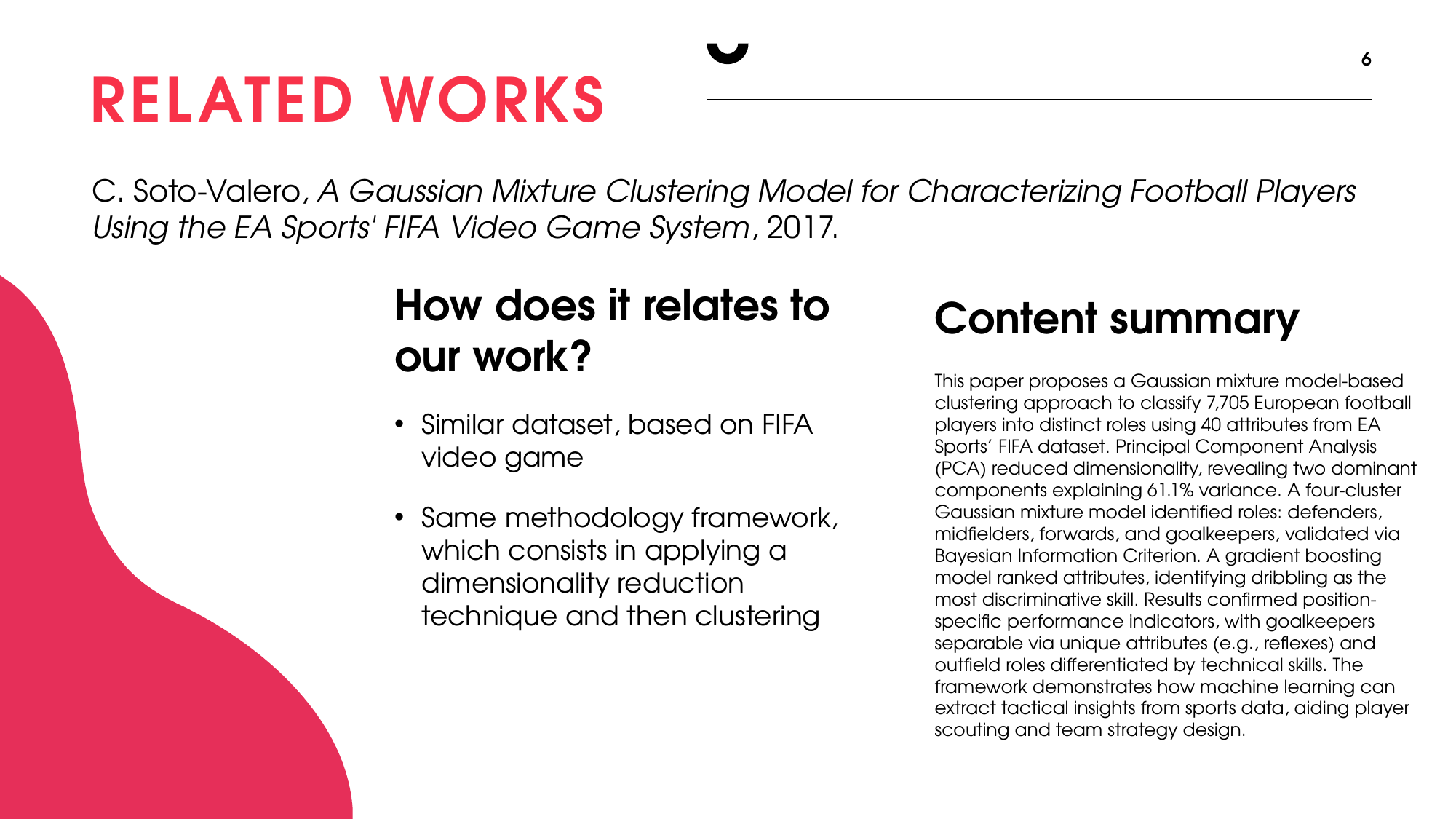

6
# Related works
C. Soto-Valero, A Gaussian Mixture Clustering Model for Characterizing Football Players Using the EA Sports' FIFA Video Game System, 2017.

How does it relates to our work?
Similar dataset, based on FIFA video game
Same methodology framework, which consists in applying a dimensionality reduction technique and then clustering

Content summary
This paper proposes a Gaussian mixture model-based clustering approach to classify 7,705 European football players into distinct roles using 40 attributes from EA Sports’ FIFA dataset. Principal Component Analysis (PCA) reduced dimensionality, revealing two dominant components explaining 61.1% variance. A four-cluster Gaussian mixture model identified roles: defenders, midfielders, forwards, and goalkeepers, validated via Bayesian Information Criterion. A gradient boosting model ranked attributes, identifying dribbling as the most discriminative skill. Results confirmed position-specific performance indicators, with goalkeepers separable via unique attributes (e.g., reflexes) and outfield roles differentiated by technical skills. The framework demonstrates how machine learning can extract tactical insights from sports data, aiding player scouting and team strategy design.